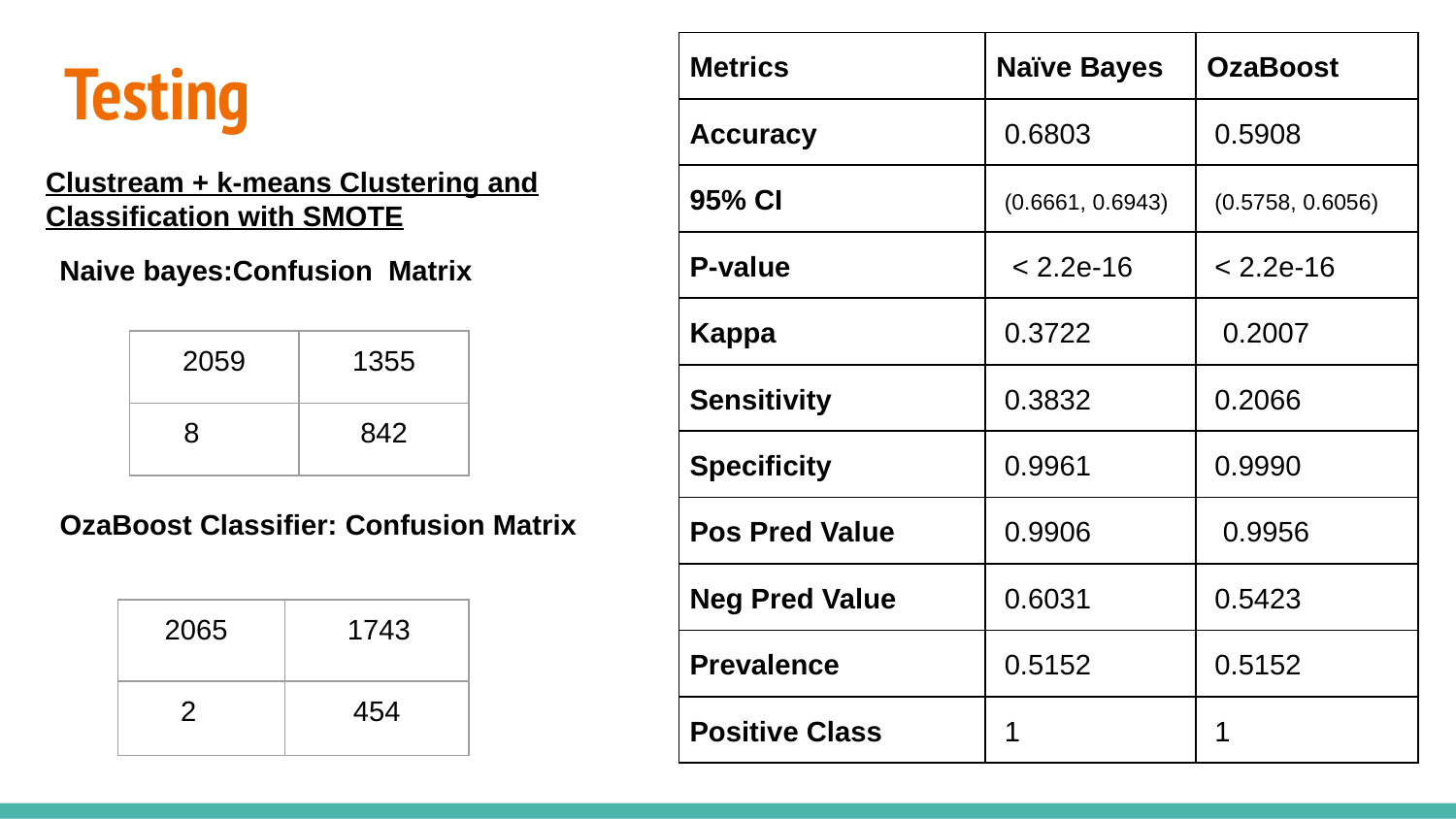

Testing
| Metrics | Naïve Bayes | OzaBoost |
| --- | --- | --- |
| Accuracy | 0.6803 | 0.5908 |
| 95% CI | (0.6661, 0.6943) | (0.5758, 0.6056) |
| P-value | < 2.2e-16 | < 2.2e-16 |
| Kappa | 0.3722 | 0.2007 |
| Sensitivity | 0.3832 | 0.2066 |
| Specificity | 0.9961 | 0.9990 |
| Pos Pred Value | 0.9906 | 0.9956 |
| Neg Pred Value | 0.6031 | 0.5423 |
| Prevalence | 0.5152 | 0.5152 |
| Positive Class | 1 | 1 |
Clustream + k-means Clustering and Classification with SMOTE
Naive bayes:Confusion  Matrix

| 2059 | 1355 |
| --- | --- |
| 8 | 842 |
OzaBoost Classifier: Confusion Matrix

| 2065 | 1743 |
| --- | --- |
| 2 | 454 |